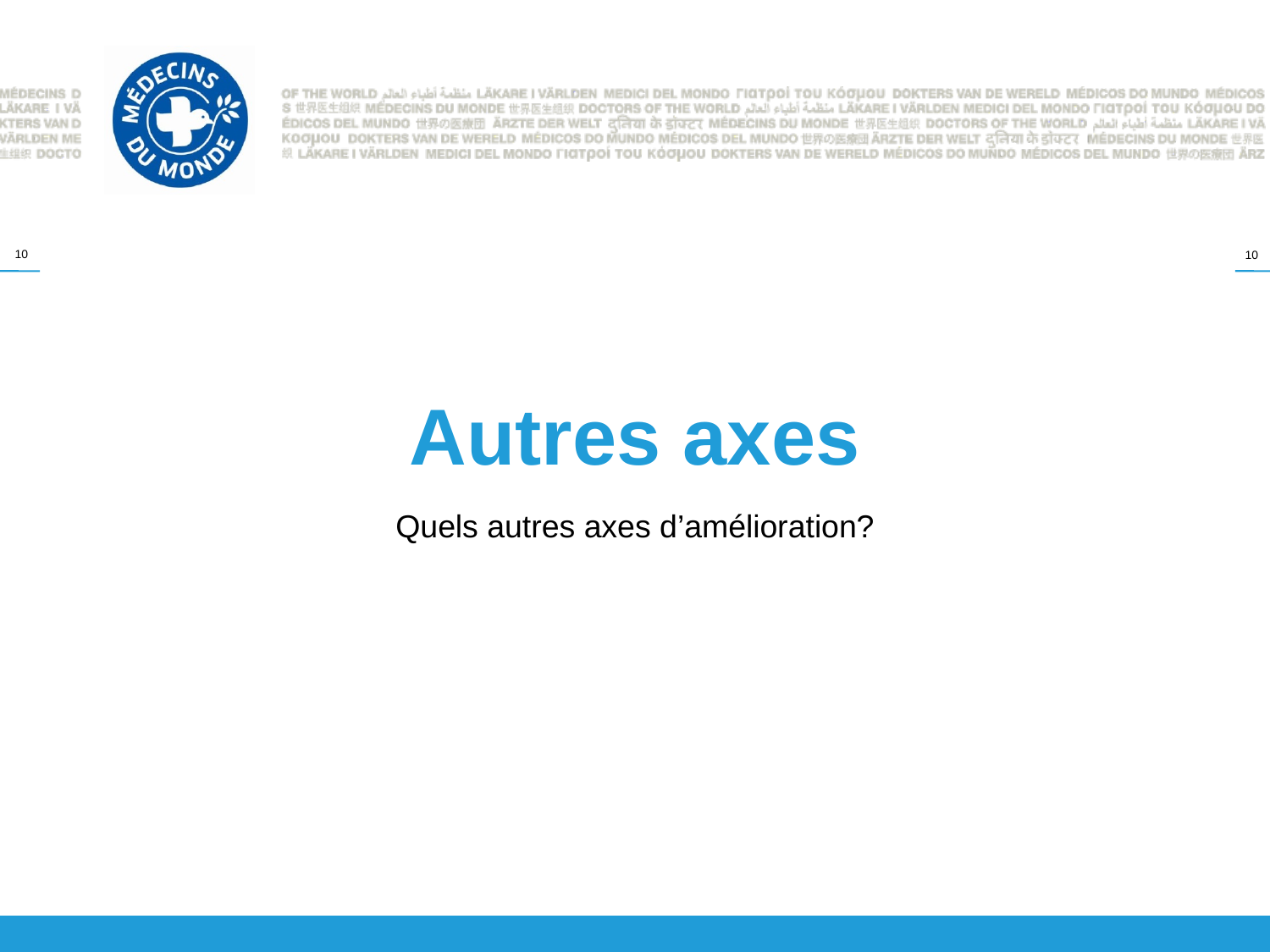

# Autres axes
Quels autres axes d’amélioration?